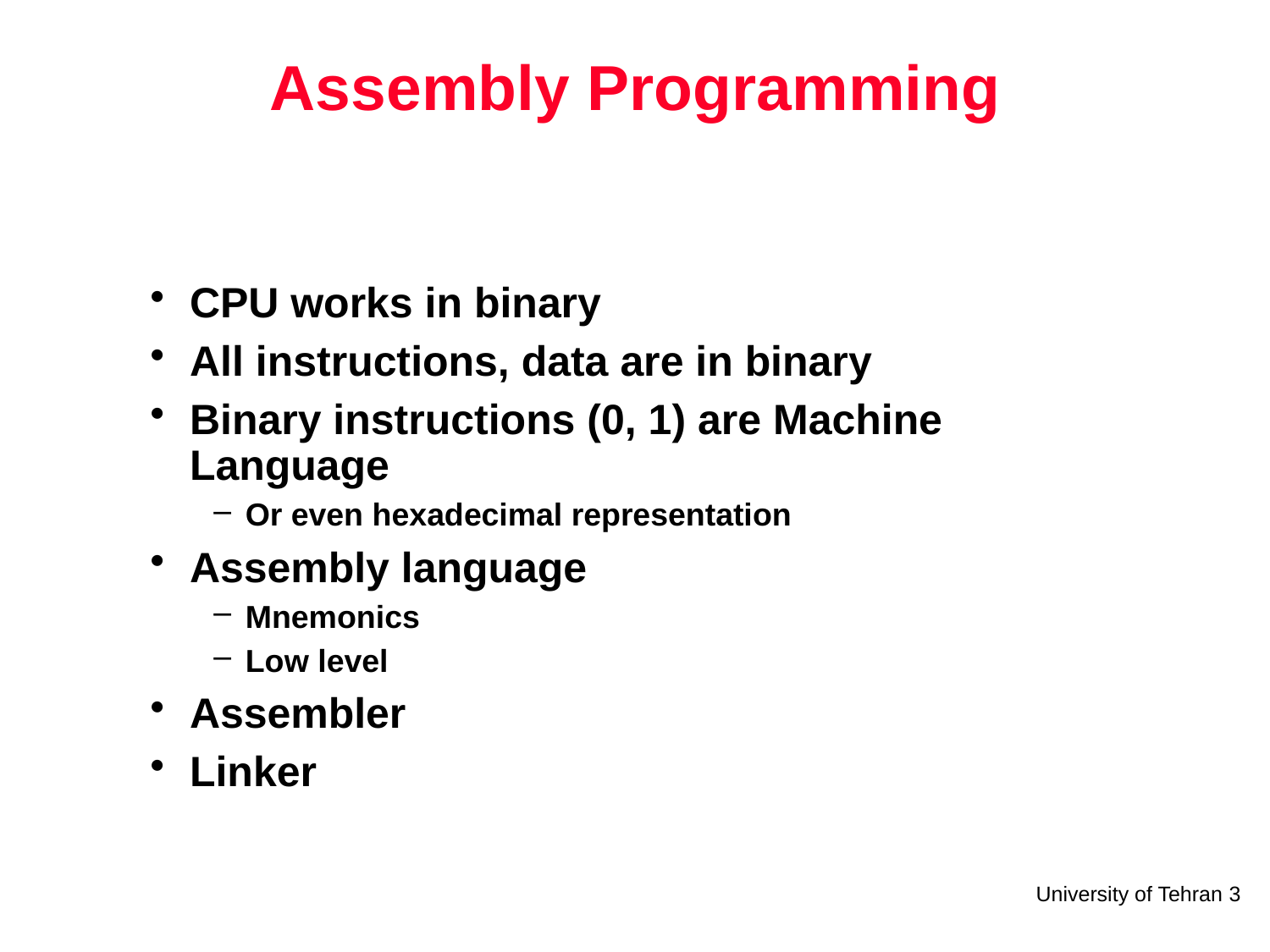

# Assembly Programming
CPU works in binary
All instructions, data are in binary
Binary instructions (0, 1) are Machine Language
Or even hexadecimal representation
Assembly language
Mnemonics
Low level
Assembler
Linker